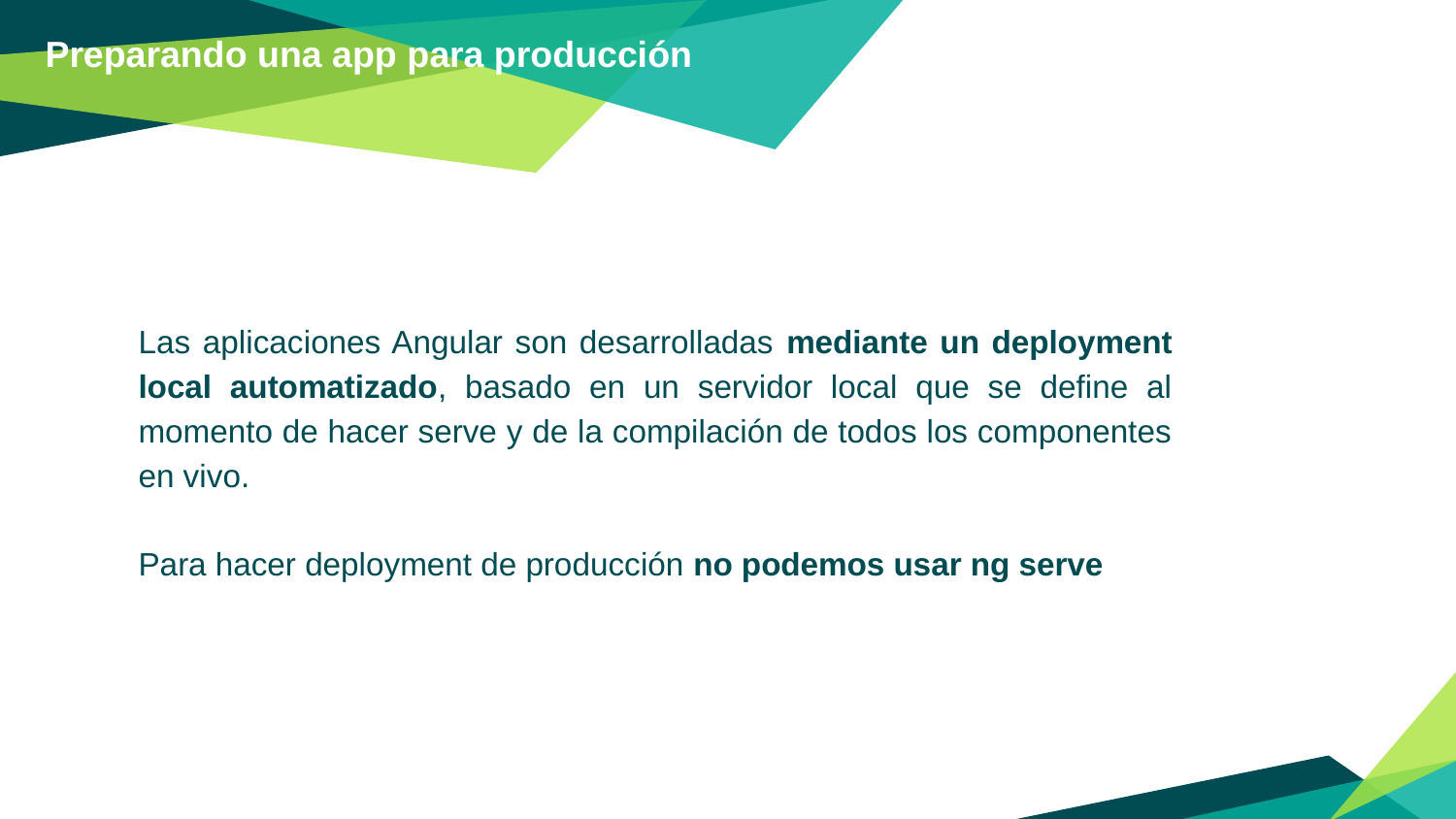

Preparando una app para producción

Las aplicaciones Angular son desarrolladas mediante un deployment local automatizado, basado en un servidor local que se define al momento de hacer serve y de la compilación de todos los componentes en vivo.

Para hacer deployment de producción no podemos usar ng serve